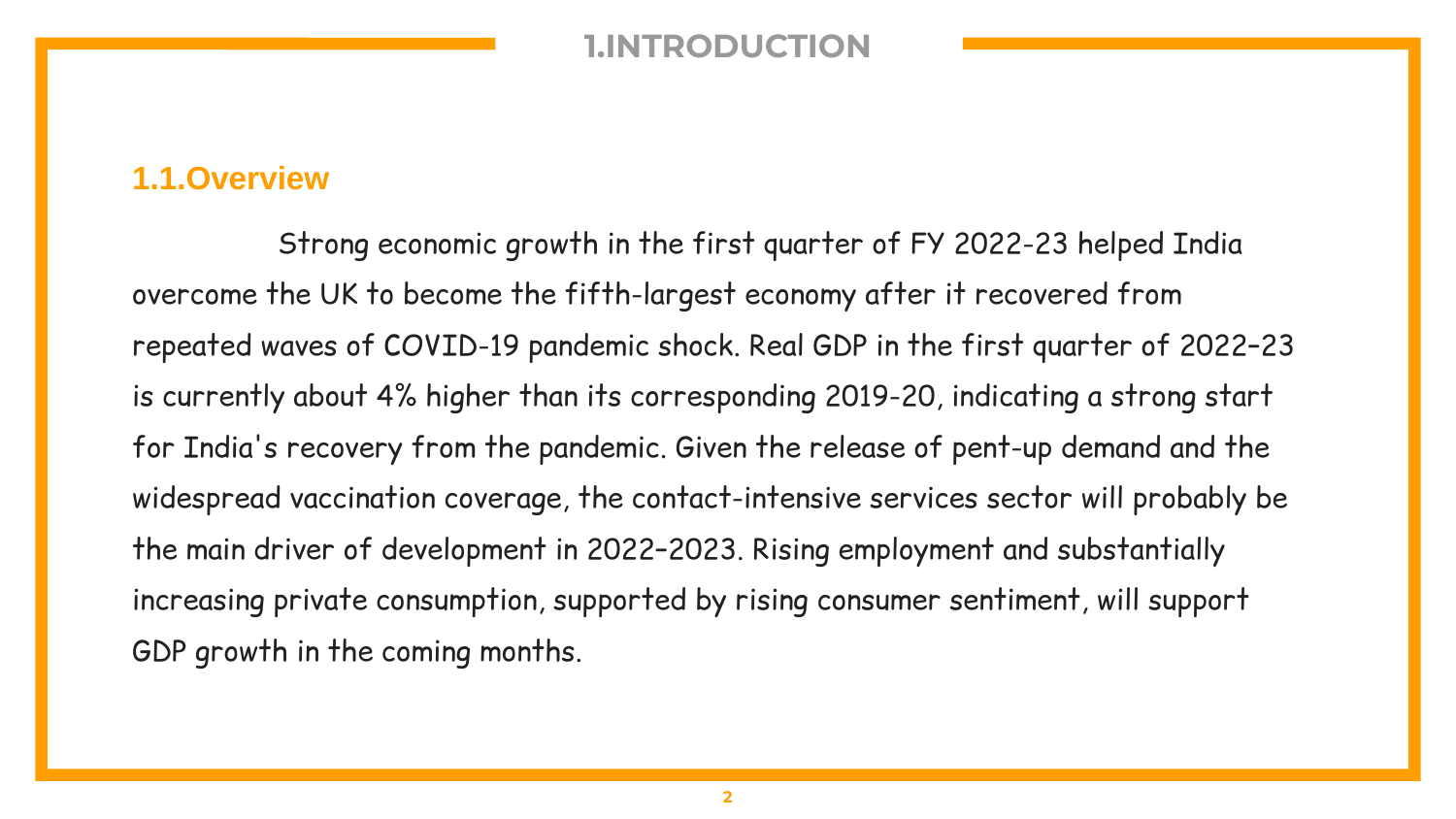

# 1.INTRODUCTION
1.1.Overview
	Strong economic growth in the first quarter of FY 2022-23 helped India overcome the UK to become the fifth-largest economy after it recovered from repeated waves of COVID-19 pandemic shock. Real GDP in the first quarter of 2022–23 is currently about 4% higher than its corresponding 2019-20, indicating a strong start for India's recovery from the pandemic. Given the release of pent-up demand and the widespread vaccination coverage, the contact-intensive services sector will probably be the main driver of development in 2022–2023. Rising employment and substantially increasing private consumption, supported by rising consumer sentiment, will support GDP growth in the coming months.
2